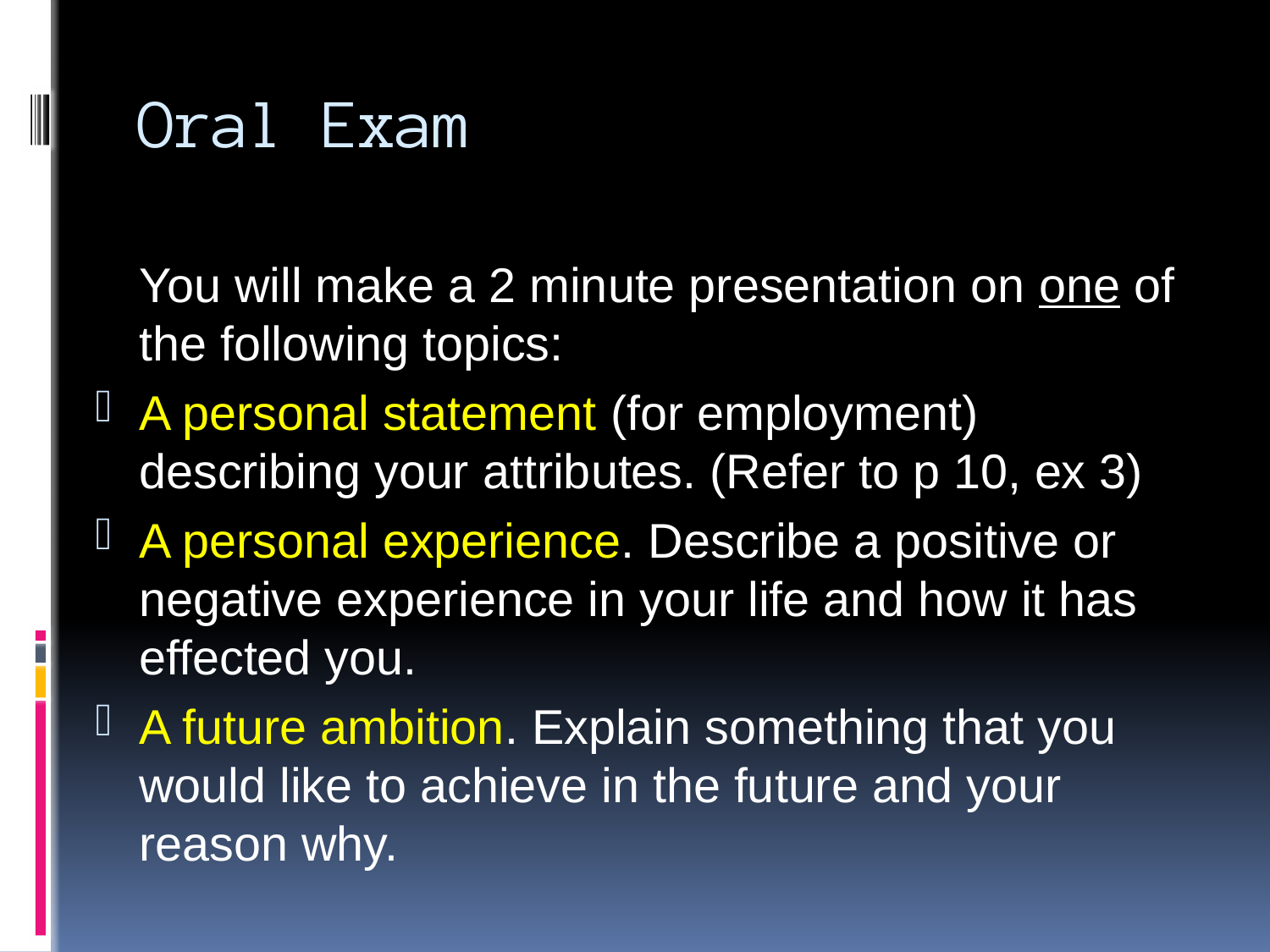

# Oral Exam
	You will make a 2 minute presentation on one of the following topics:
A personal statement (for employment) describing your attributes. (Refer to p 10, ex 3)
A personal experience. Describe a positive or negative experience in your life and how it has effected you.
A future ambition. Explain something that you would like to achieve in the future and your reason why.